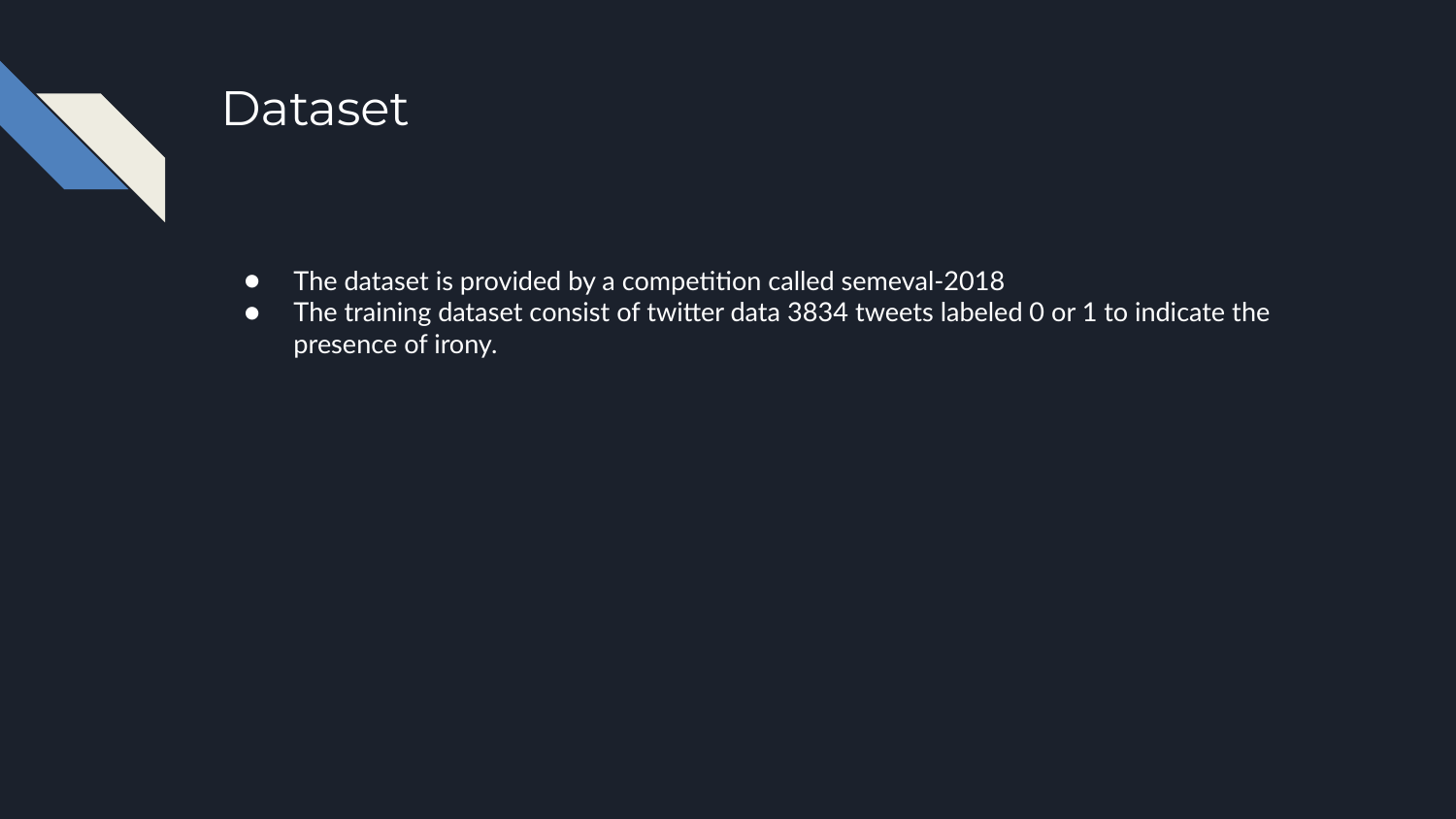

Dataset
The dataset is provided by a competition called semeval-2018
The training dataset consist of twitter data 3834 tweets labeled 0 or 1 to indicate the presence of irony.